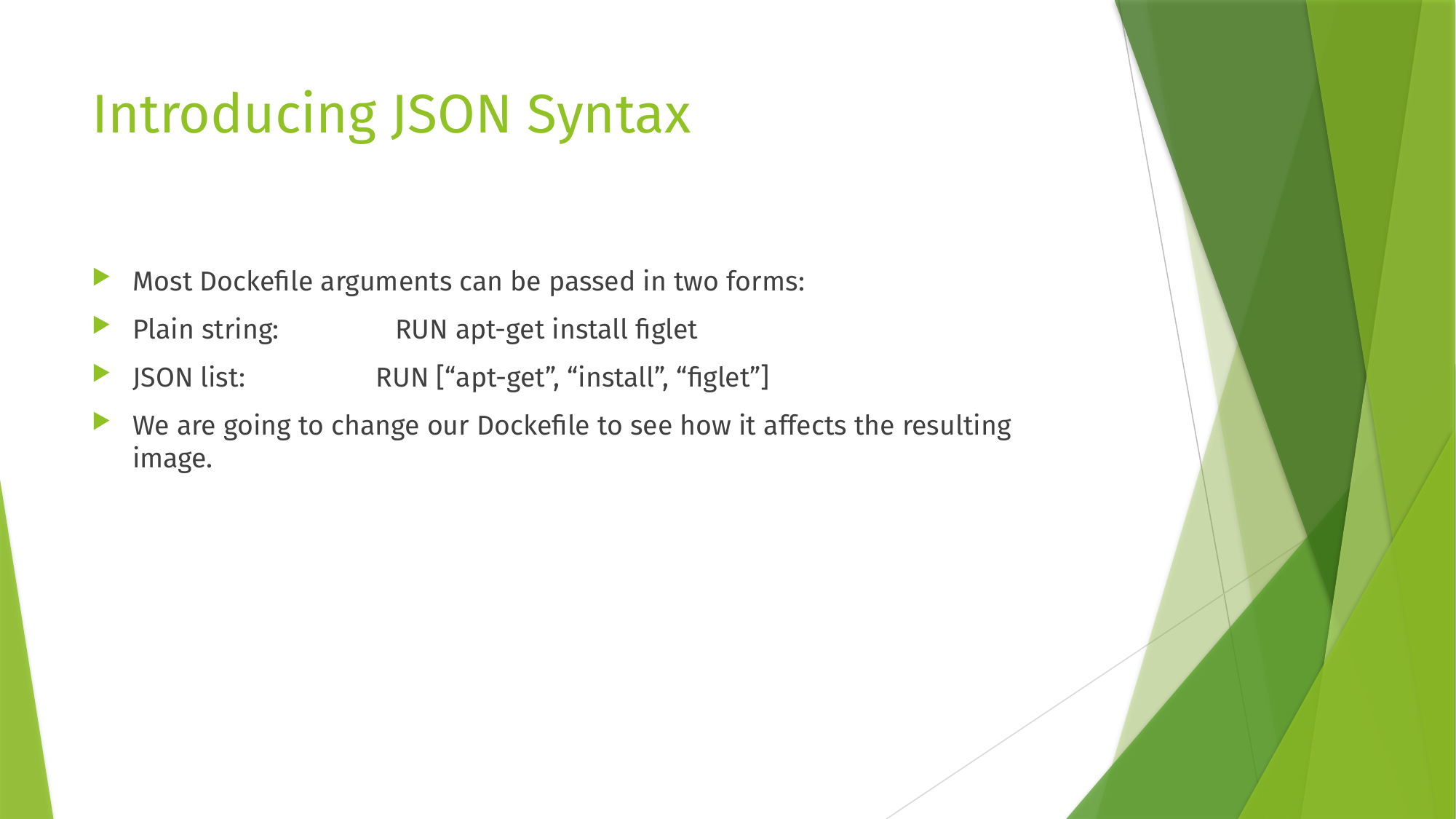

# Introducing JSON Syntax
Most Dockefile arguments can be passed in two forms:
Plain string:                RUN apt-get install figlet
JSON list:                  RUN [“apt-get”, “install”, “figlet”]
We are going to change our Dockefile to see how it affects the resulting image.